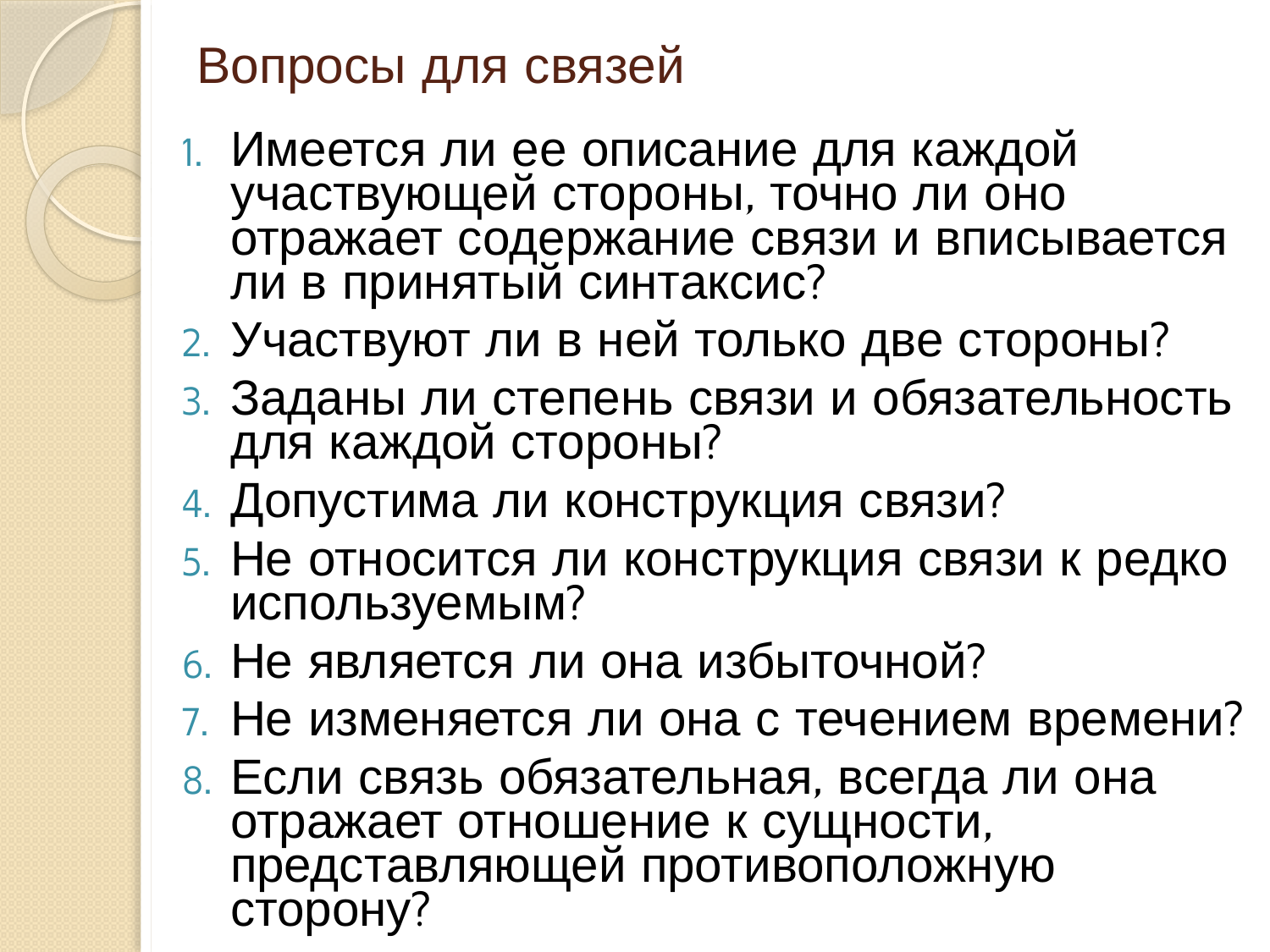

# Вопросы для связей
Имеется ли ее описание для каждой участвующей стороны, точно ли оно отражает содержание связи и вписывается ли в принятый синтаксис?
Участвуют ли в ней только две стороны?
Заданы ли степень связи и обязательность для каждой стороны?
Допустима ли конструкция связи?
Не относится ли конструкция связи к редко используемым?
Не является ли она избыточной?
Не изменяется ли она с течением времени?
Если связь обязательная, всегда ли она отражает отношение к сущности, представляющей противоположную сторону?